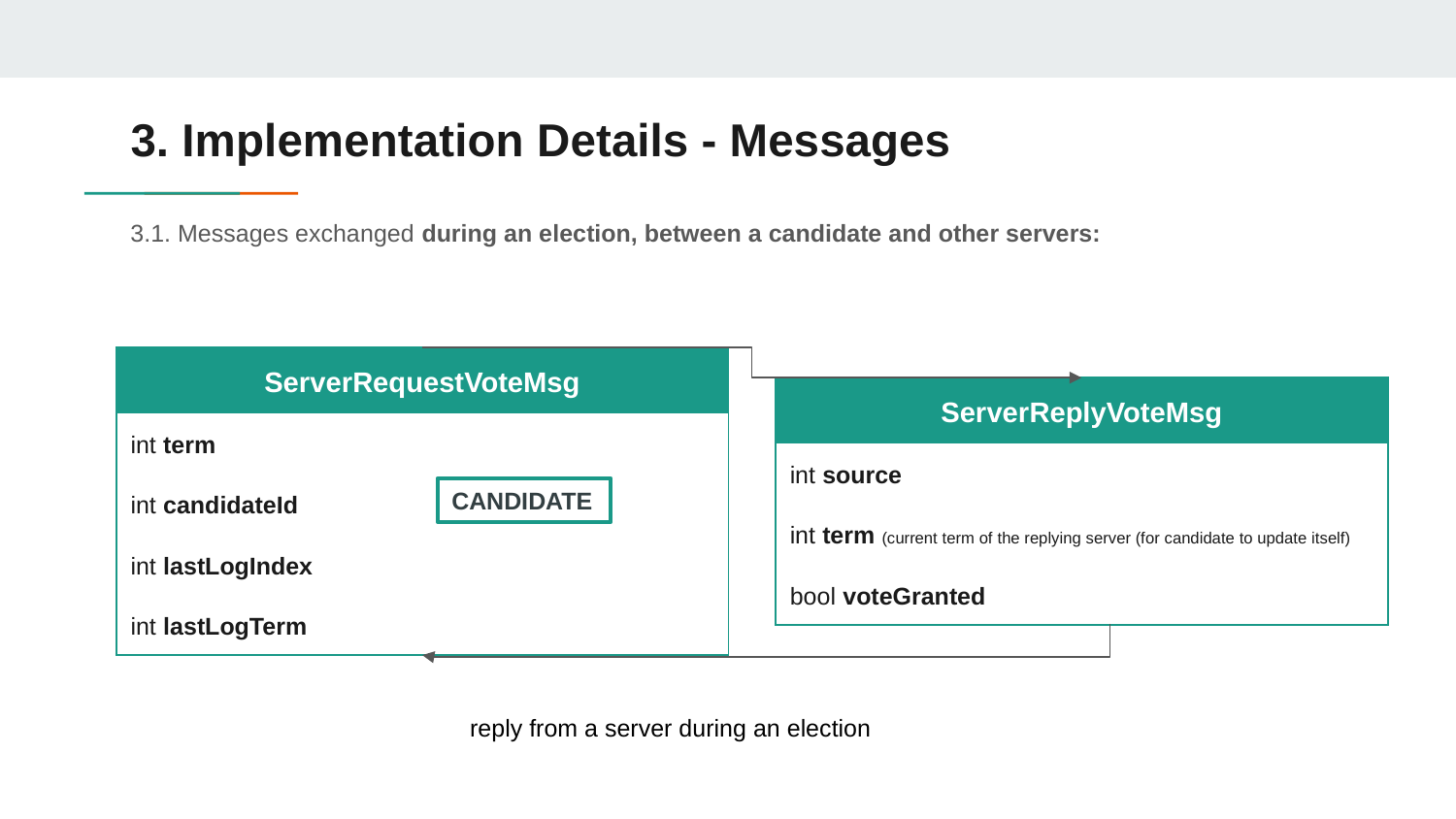

# 3. Implementation Details - Messages
3.1. Messages exchanged during an election, between a candidate and other servers:
| ServerRequestVoteMsg |
| --- |
| int term |
| int candidateId |
| int lastLogIndex |
| int lastLogTerm |
| ServerReplyVoteMsg |
| --- |
| int source |
| int term (current term of the replying server (for candidate to update itself) |
| bool voteGranted |
CANDIDATE
reply from a server during an election